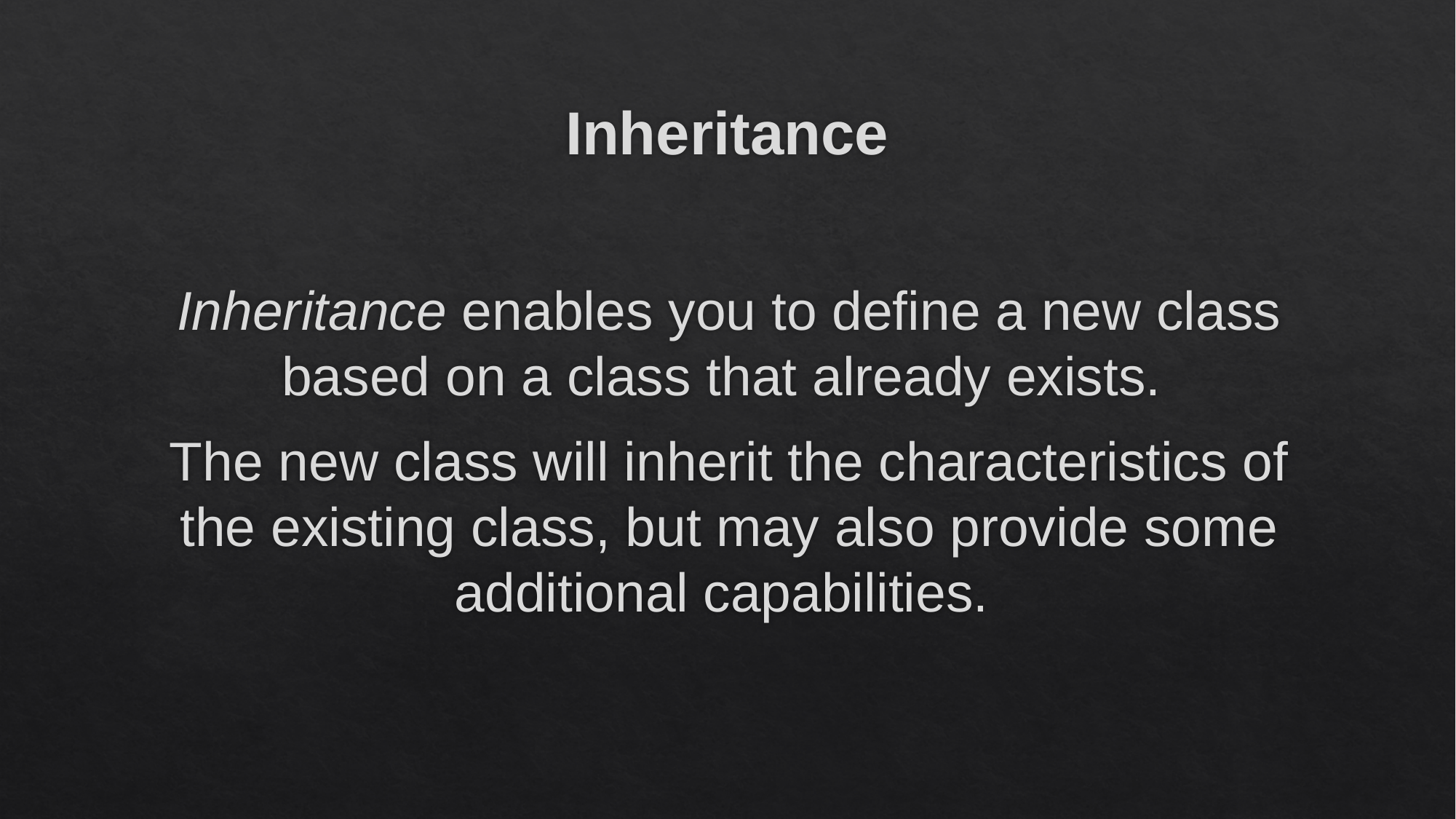

# Inheritance
Inheritance enables you to define a new class based on a class that already exists.
The new class will inherit the characteristics of the existing class, but may also provide some additional capabilities.